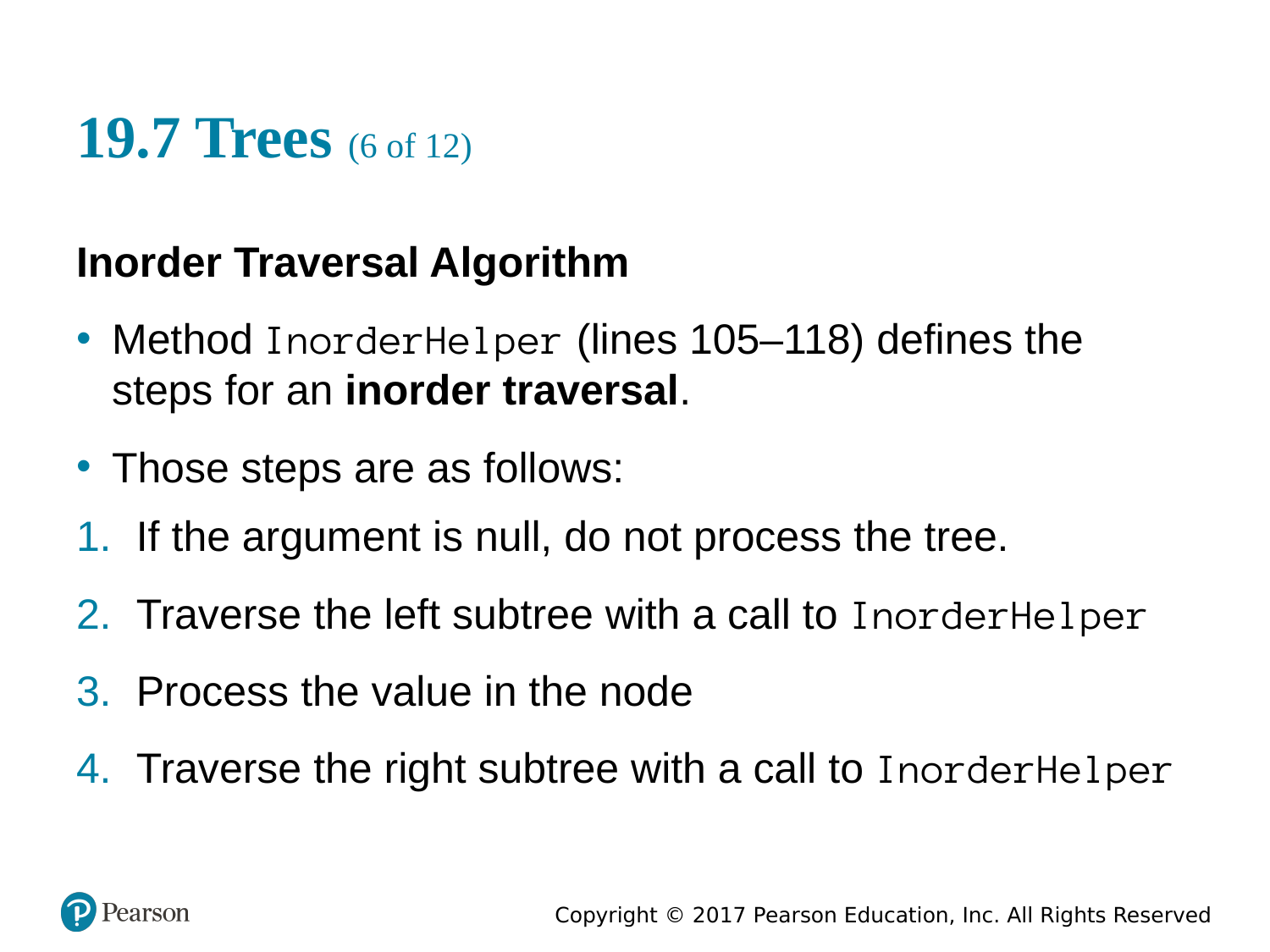

# 19.7 Trees (6 of 12)
Inorder Traversal Algorithm
Method InorderHelper (lines 105–118) defines the steps for an inorder traversal.
Those steps are as follows:
If the argument is null, do not process the tree.
Traverse the left subtree with a call to InorderHelper
Process the value in the node
Traverse the right subtree with a call to InorderHelper